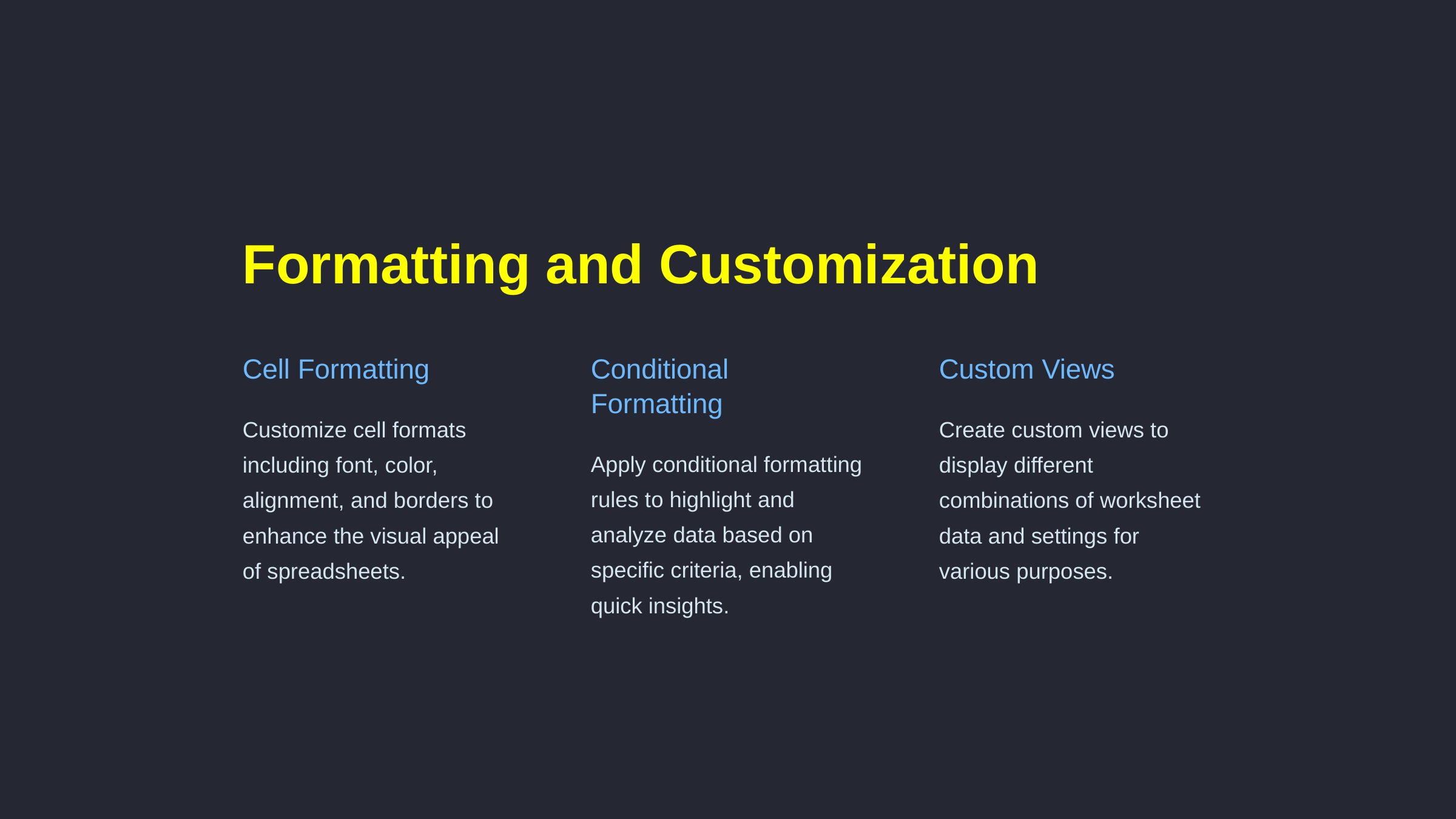

Formatting and Customization
Cell Formatting
Conditional Formatting
Custom Views
Customize cell formats including font, color, alignment, and borders to enhance the visual appeal of spreadsheets.
Create custom views to display different combinations of worksheet data and settings for various purposes.
Apply conditional formatting rules to highlight and analyze data based on specific criteria, enabling quick insights.